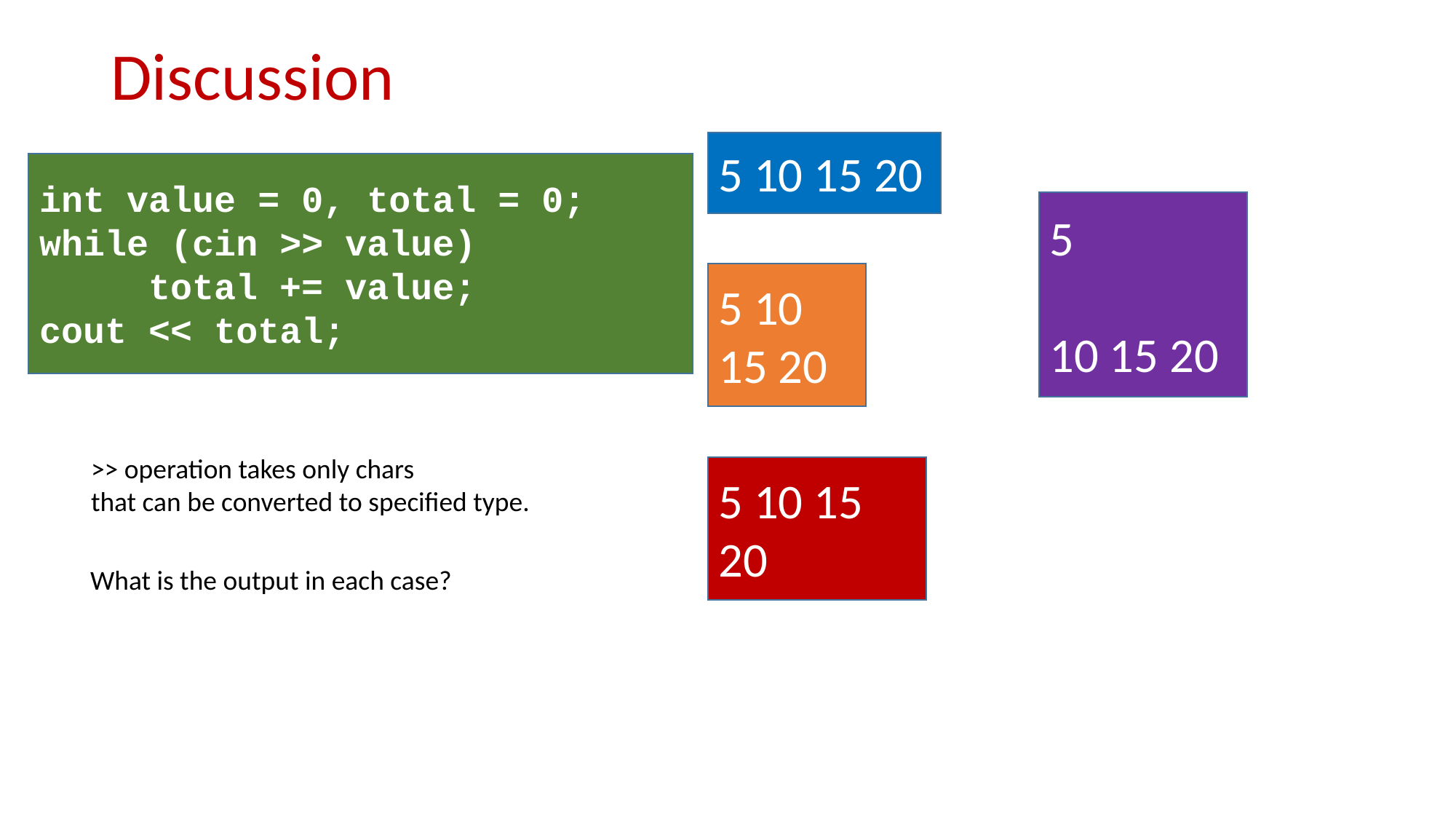

# Discussion
5 10 15 20
int value = 0, total = 0;
while (cin >> value)
	total += value;
cout << total;
5

10 15 20
5 10
15 20
>> operation takes only chars
that can be converted to specified type.
5 10 15
20
What is the output in each case?